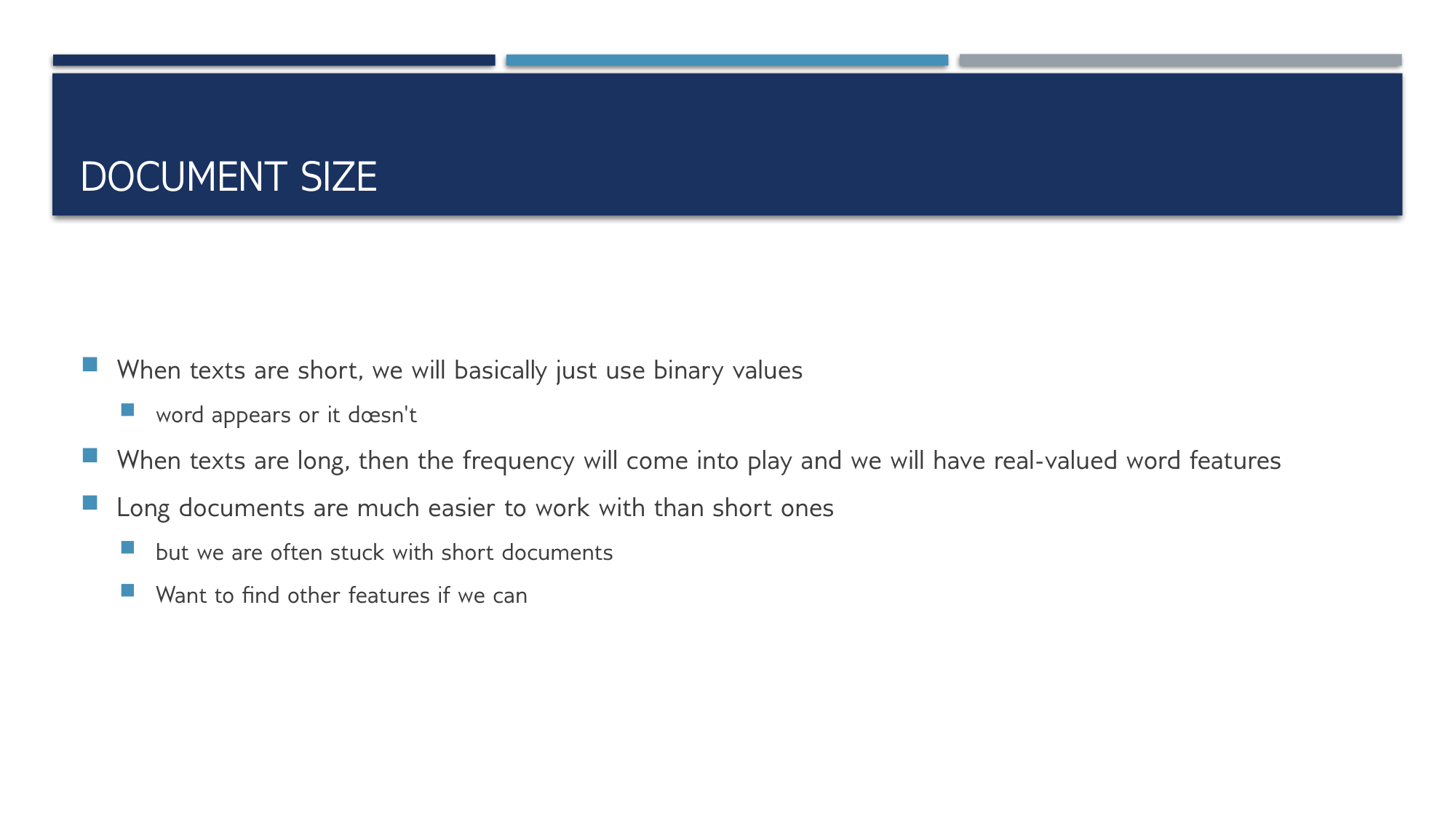

# Document size
When texts are short, we will basically just use binary values
word appears or it doesn't
When texts are long, then the frequency will come into play and we will have real-valued word features
Long documents are much easier to work with than short ones
but we are often stuck with short documents
Want to find other features if we can